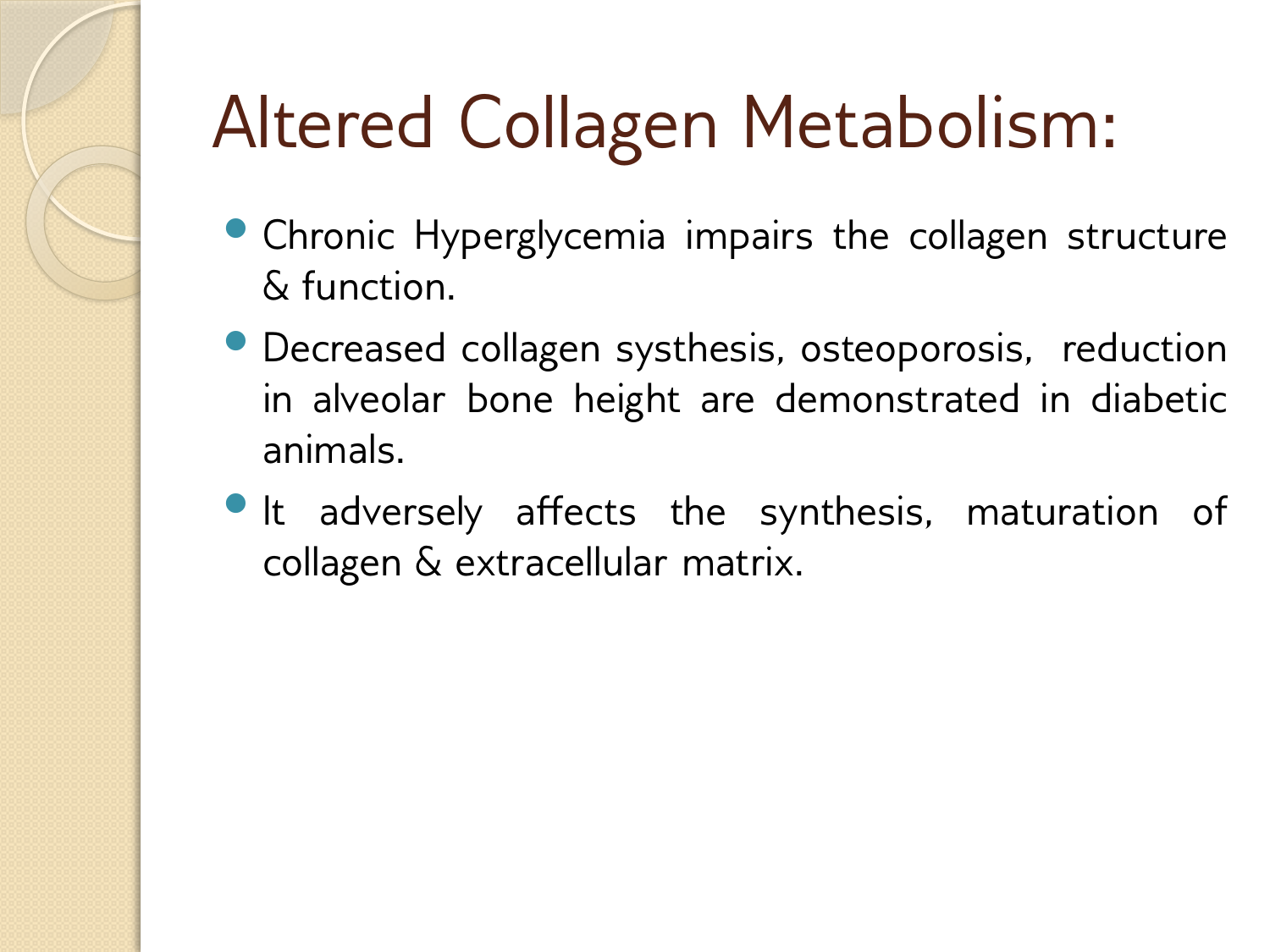

# Altered Collagen Metabolism:
Chronic Hyperglycemia impairs the collagen structure & function.
Decreased collagen systhesis, osteoporosis,  reduction in alveolar bone height are demonstrated in diabetic animals.
It adversely affects the synthesis, maturation of collagen & extracellular matrix.